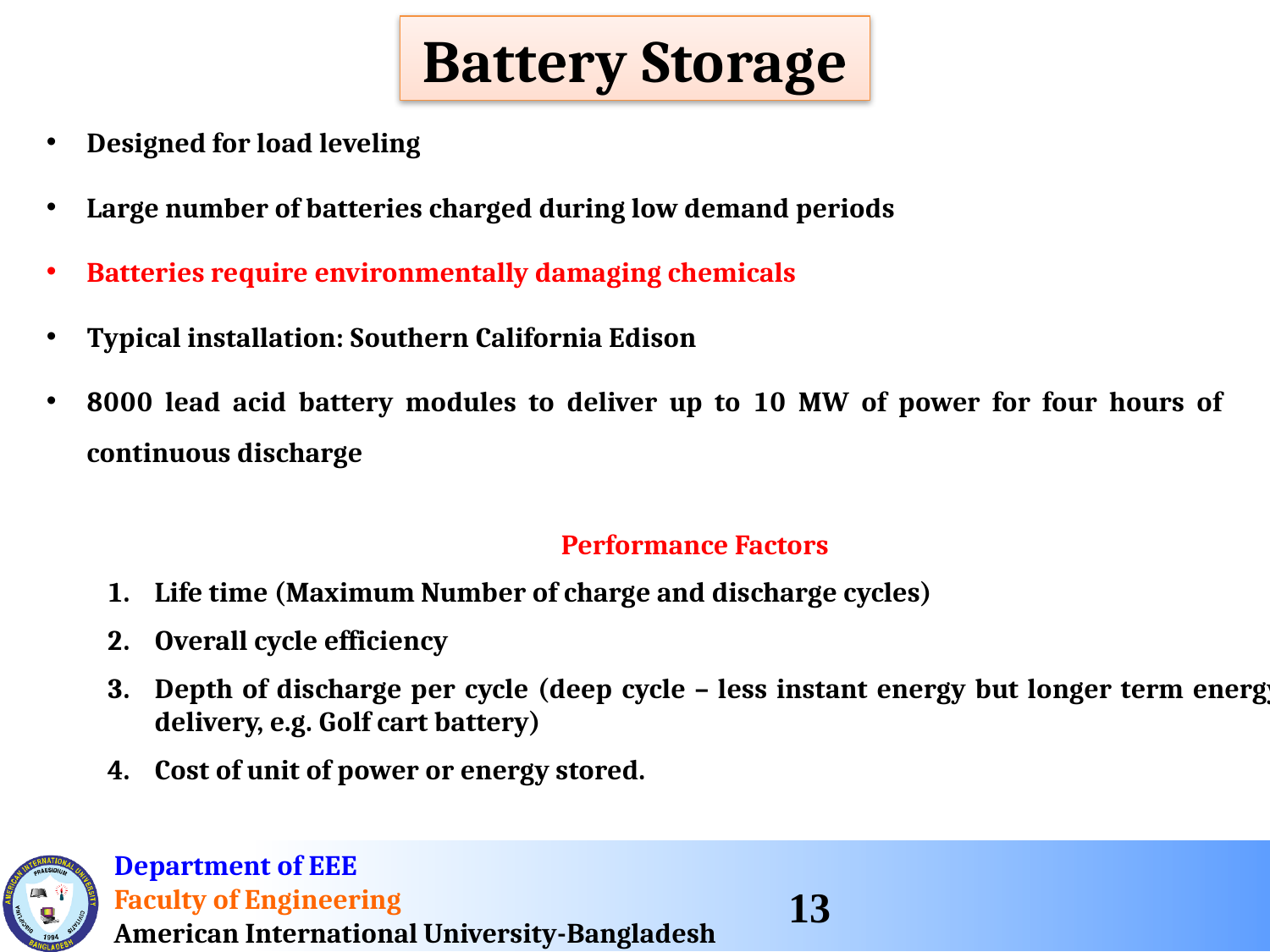

Battery Storage
Designed for load leveling
Large number of batteries charged during low demand periods
Batteries require environmentally damaging chemicals
Typical installation: Southern California Edison
8000 lead acid battery modules to deliver up to 10 MW of power for four hours of continuous discharge
Performance Factors
Life time (Maximum Number of charge and discharge cycles)
Overall cycle efficiency
Depth of discharge per cycle (deep cycle – less instant energy but longer term energy delivery, e.g. Golf cart battery)
Cost of unit of power or energy stored.
13